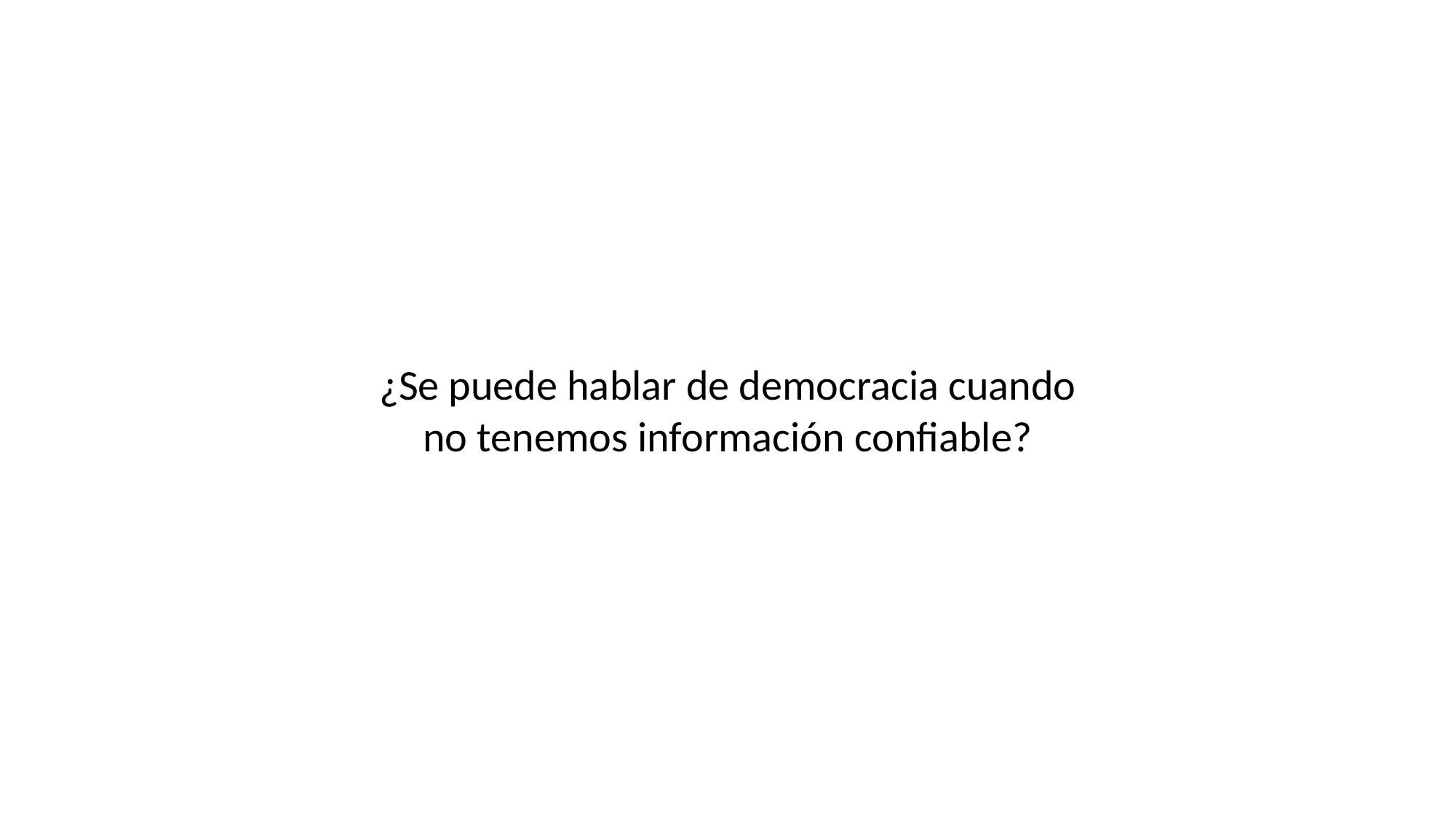

¿Se puede hablar de democracia cuando no tenemos información confiable?